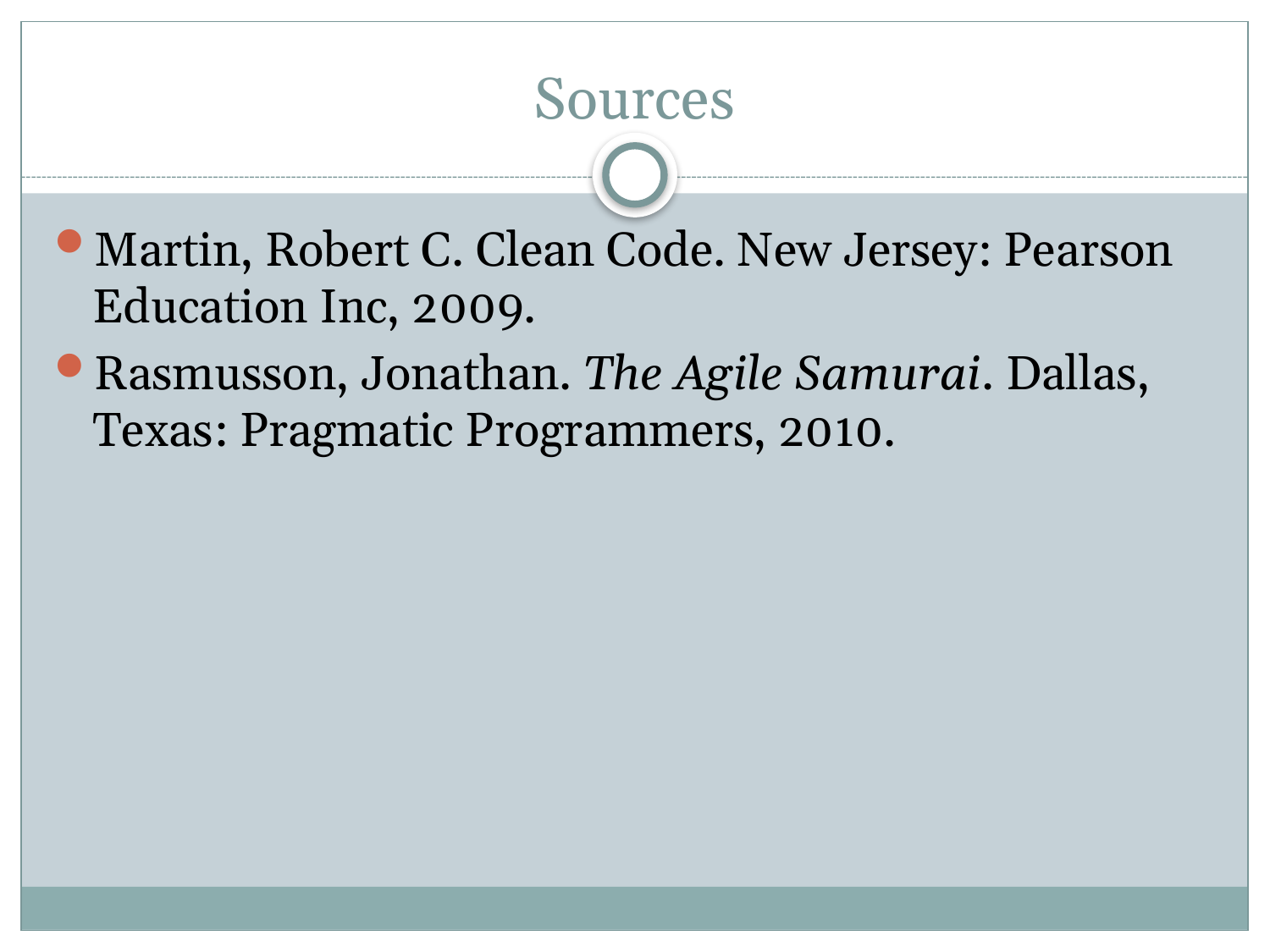

# Sources
Martin, Robert C. Clean Code. New Jersey: Pearson Education Inc, 2009.
Rasmusson, Jonathan. The Agile Samurai. Dallas, Texas: Pragmatic Programmers, 2010.